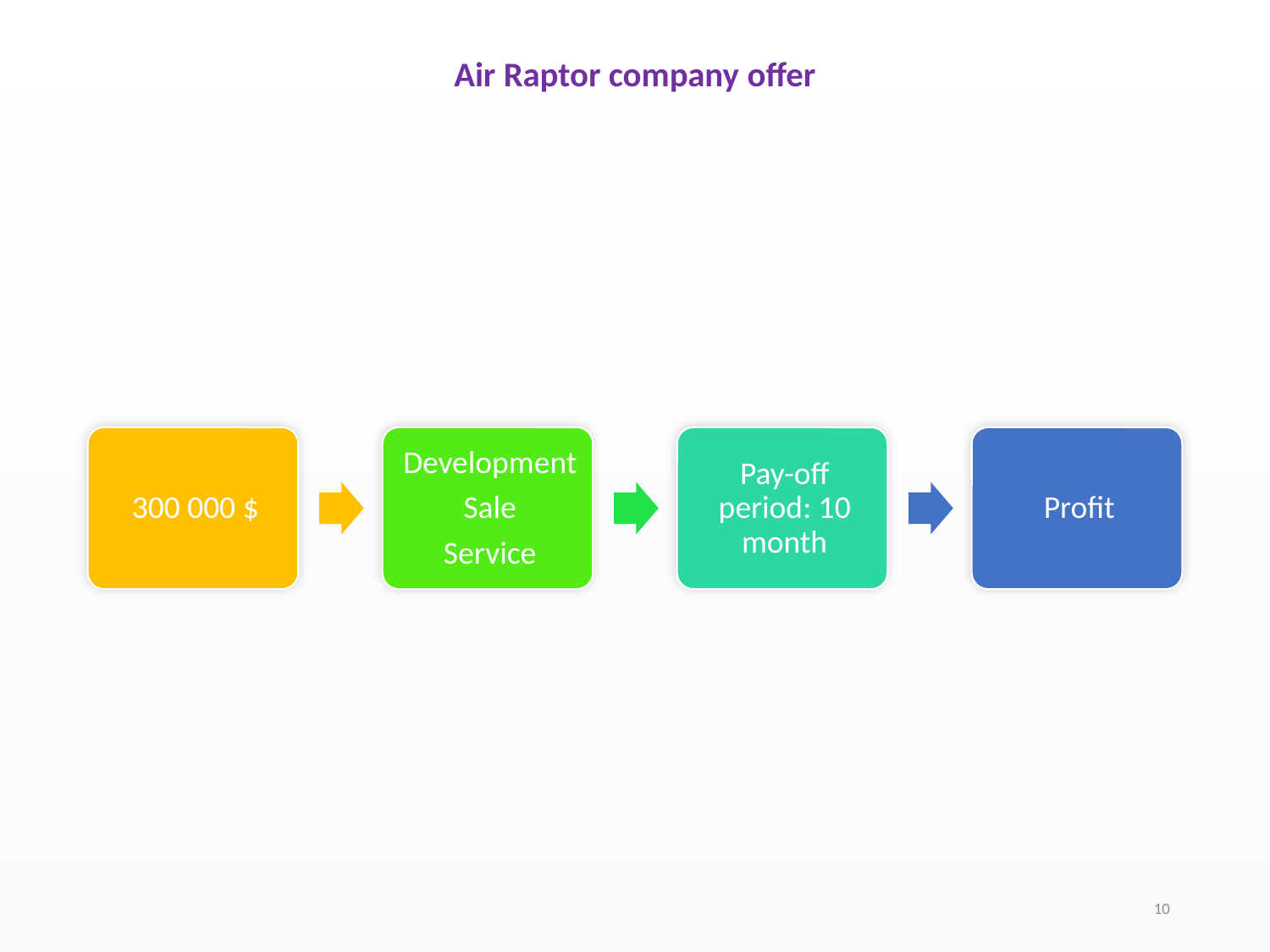

# Air Raptor company offer
300 000 $

Development
Sale
Service

Pay-off period: 10 month

Profit
10